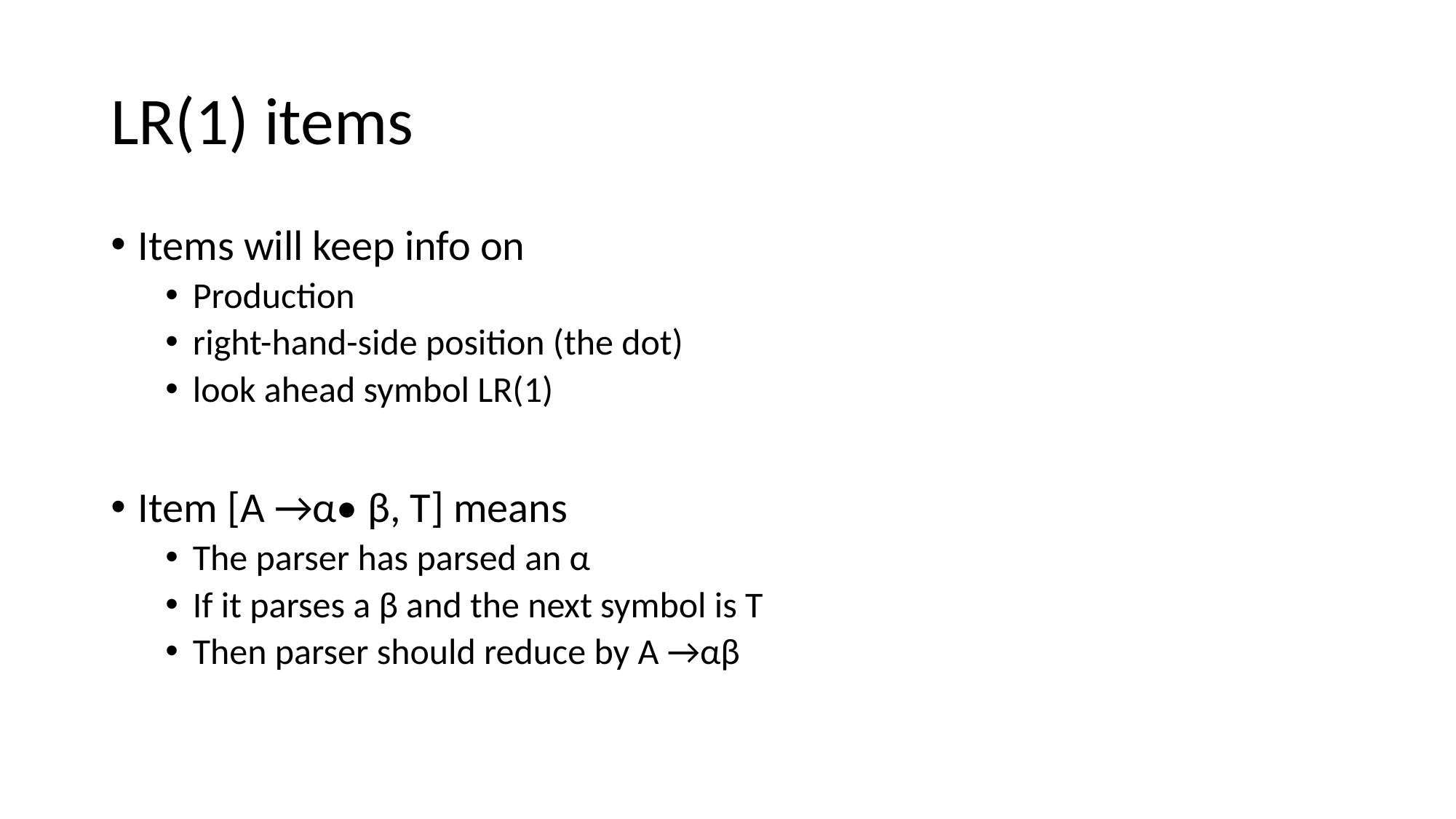

# LR(1) items
Items will keep info on
Production
right-hand-side position (the dot)
look ahead symbol LR(1)

Item [A →α• β, T] means
The parser has parsed an α
If it parses a β and the next symbol is T
Then parser should reduce by A →αβ